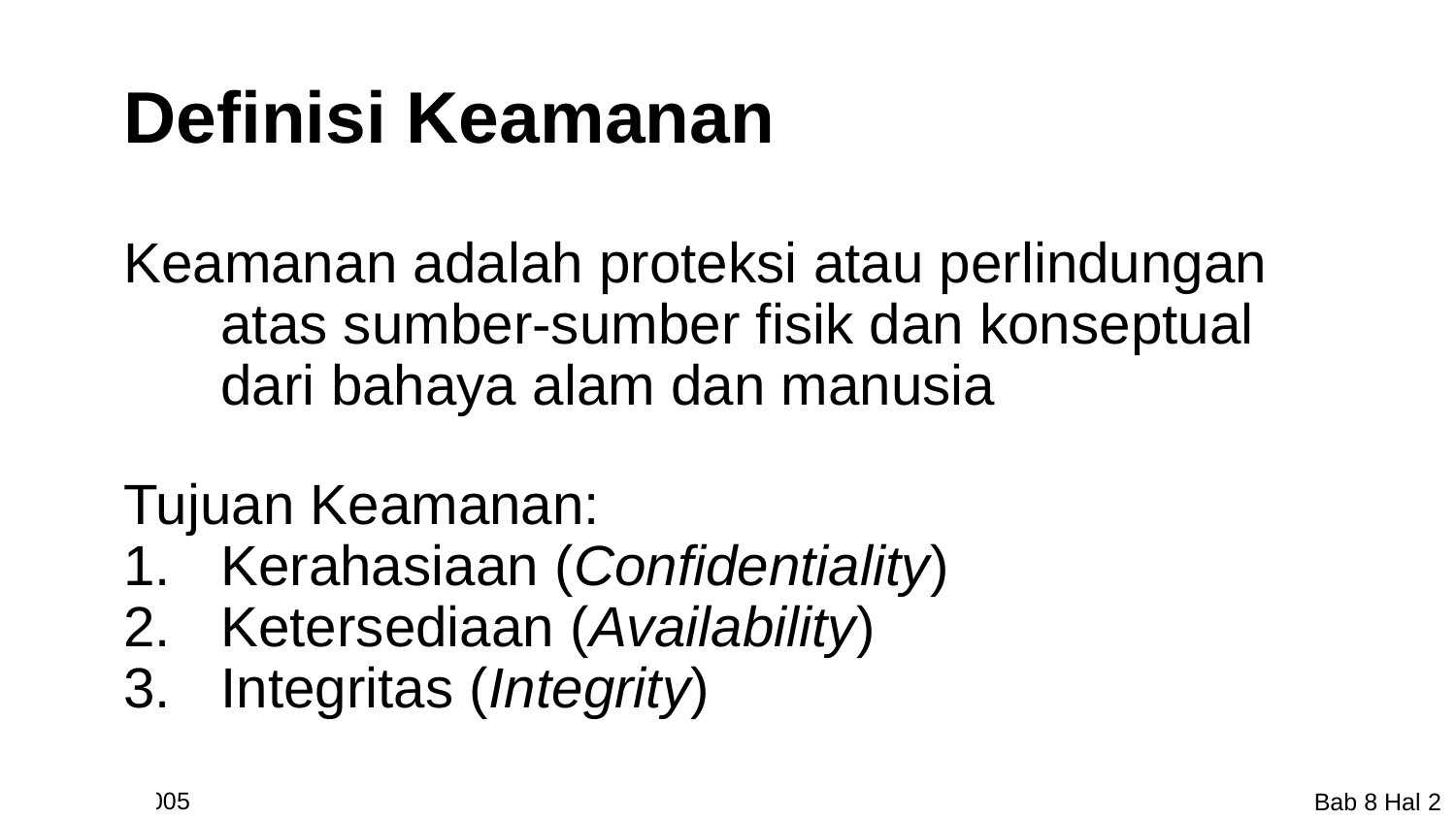

# Definisi Keamanan
Keamanan adalah proteksi atau perlindungan atas sumber-sumber fisik dan konseptual dari bahaya alam dan manusia

Tujuan Keamanan:
Kerahasiaan (Confidentiality)
Ketersediaan (Availability)
Integritas (Integrity)